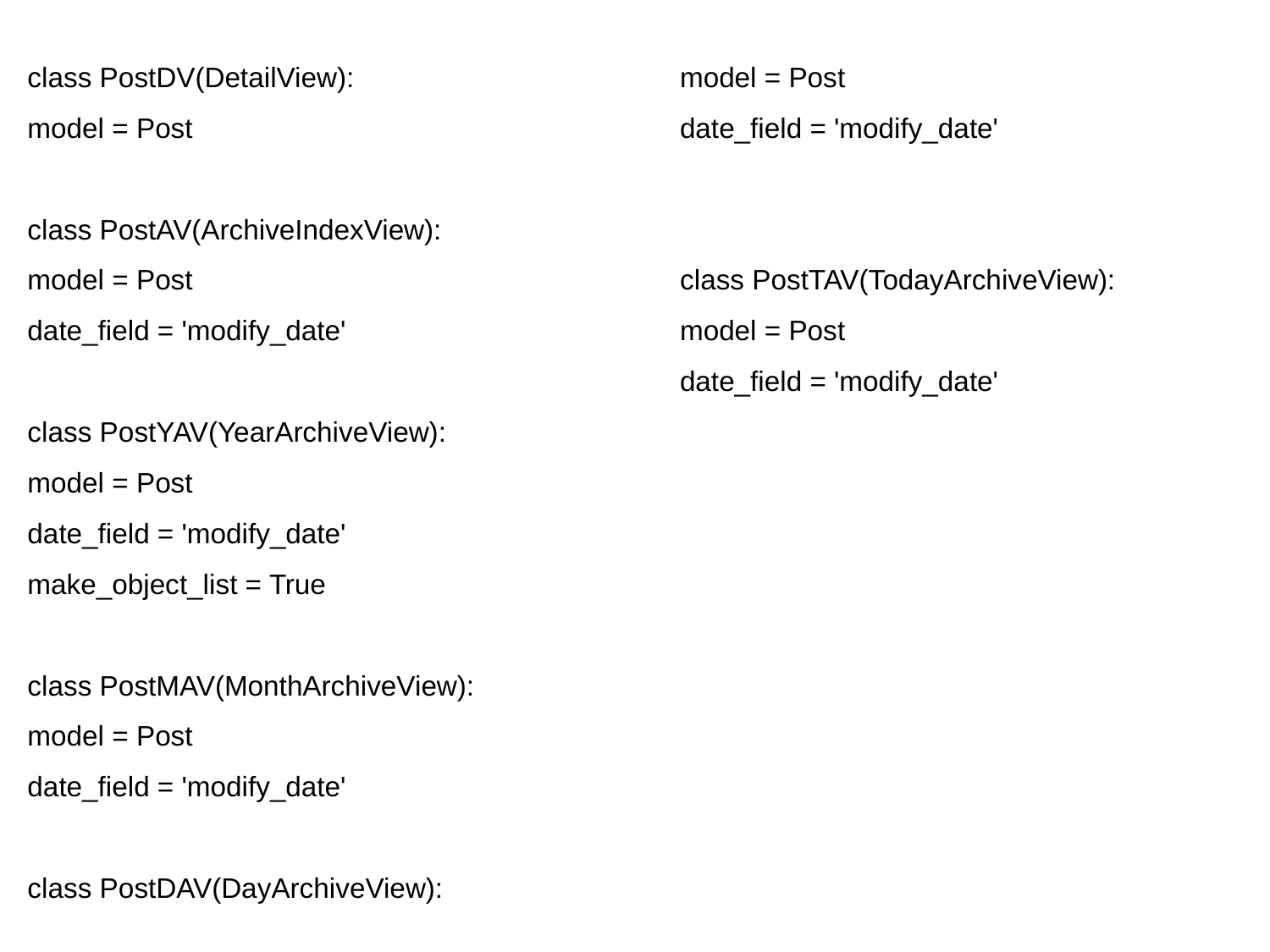

class PostDV(DetailView):
model = Post
class PostAV(ArchiveIndexView):
model = Post
date_field = 'modify_date'
class PostYAV(YearArchiveView):
model = Post
date_field = 'modify_date'
make_object_list = True
class PostMAV(MonthArchiveView):
model = Post
date_field = 'modify_date'
class PostDAV(DayArchiveView):
model = Post
date_field = 'modify_date'
class PostTAV(TodayArchiveView):
model = Post
date_field = 'modify_date'